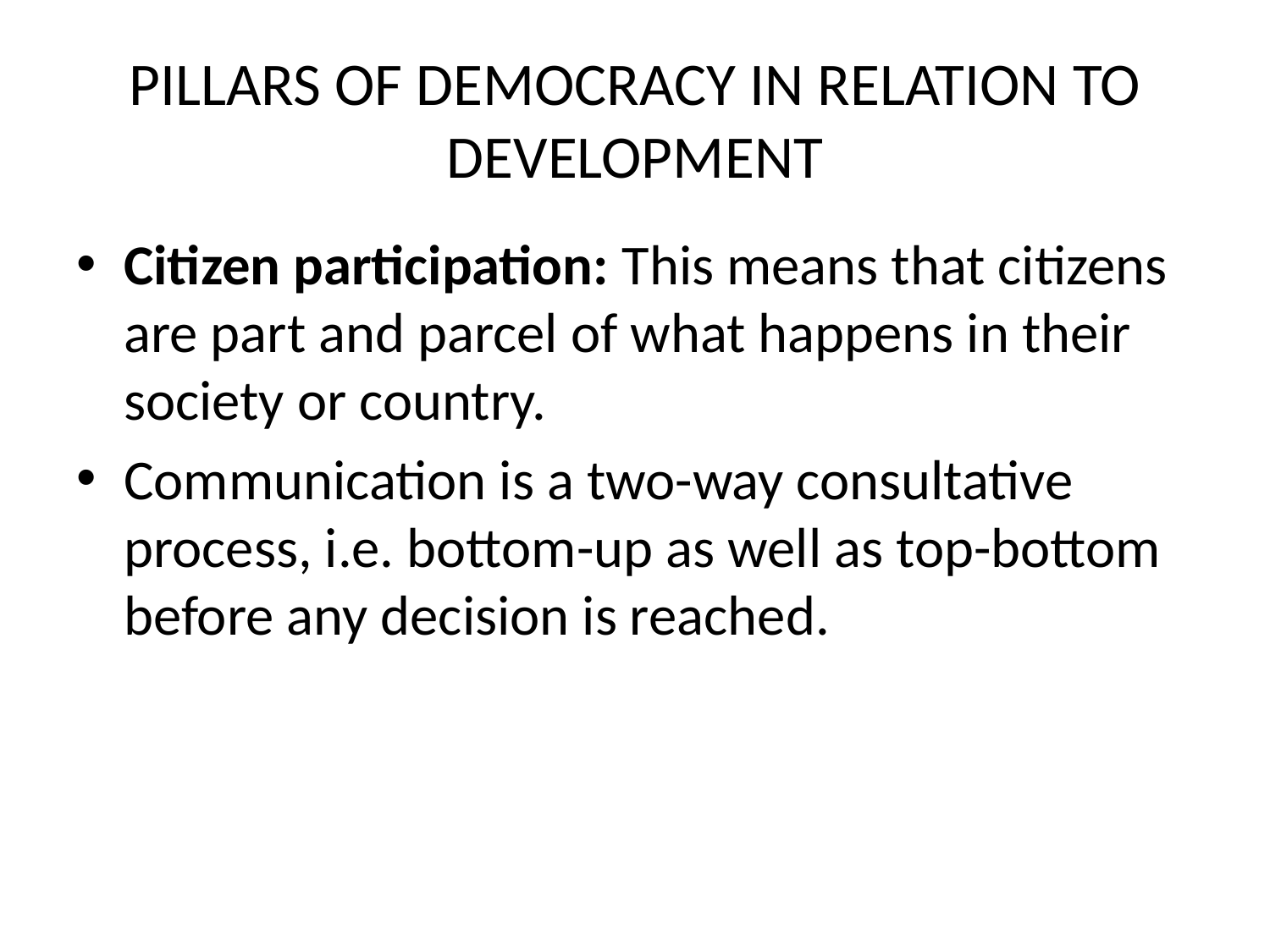

# PILLARS OF DEMOCRACY IN RELATION TO DEVELOPMENT
Citizen participation: This means that citizens are part and parcel of what happens in their society or country.
Communication is a two-way consultative process, i.e. bottom-up as well as top-bottom before any decision is reached.